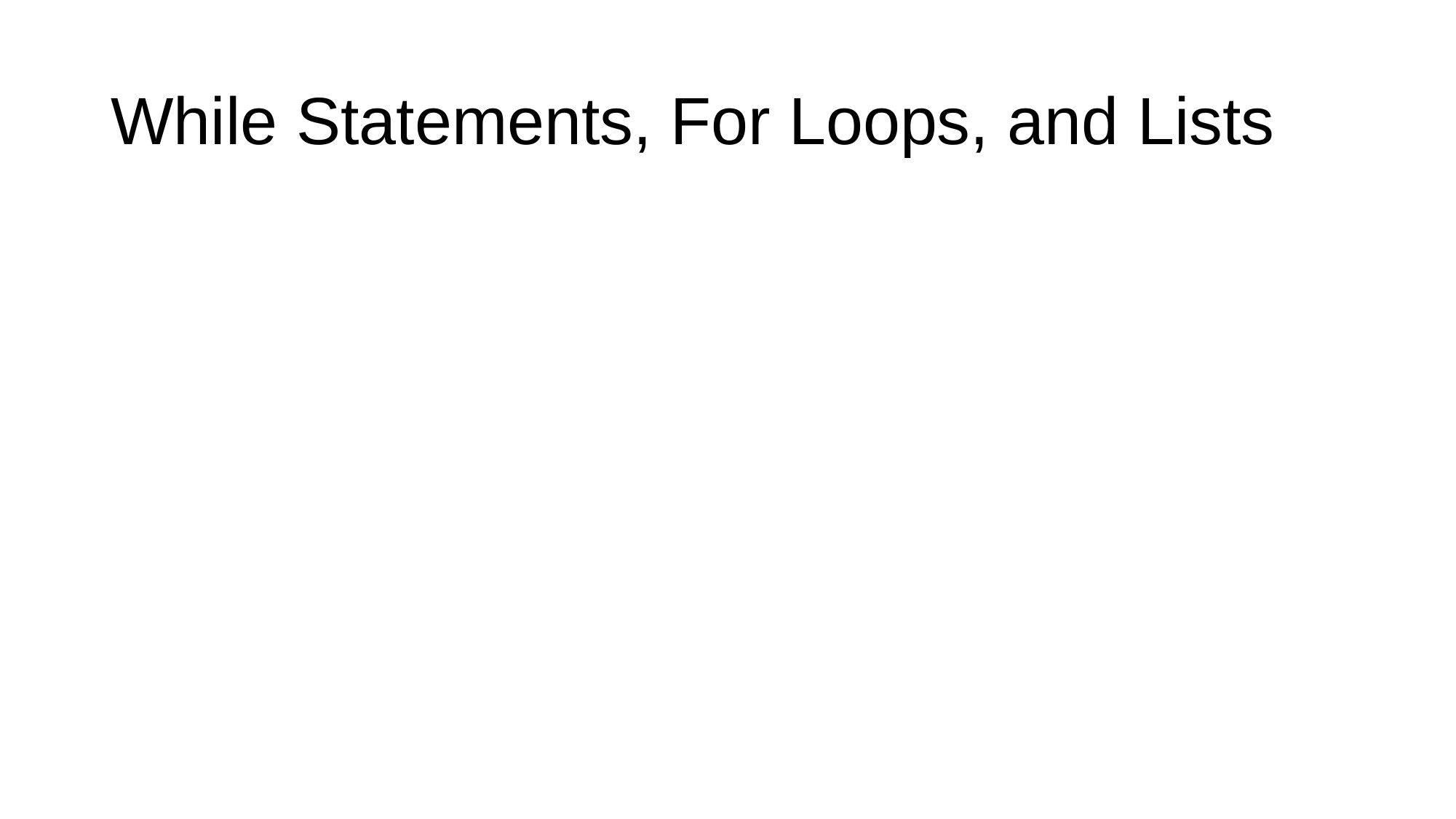

# While Statements, For Loops, and Lists